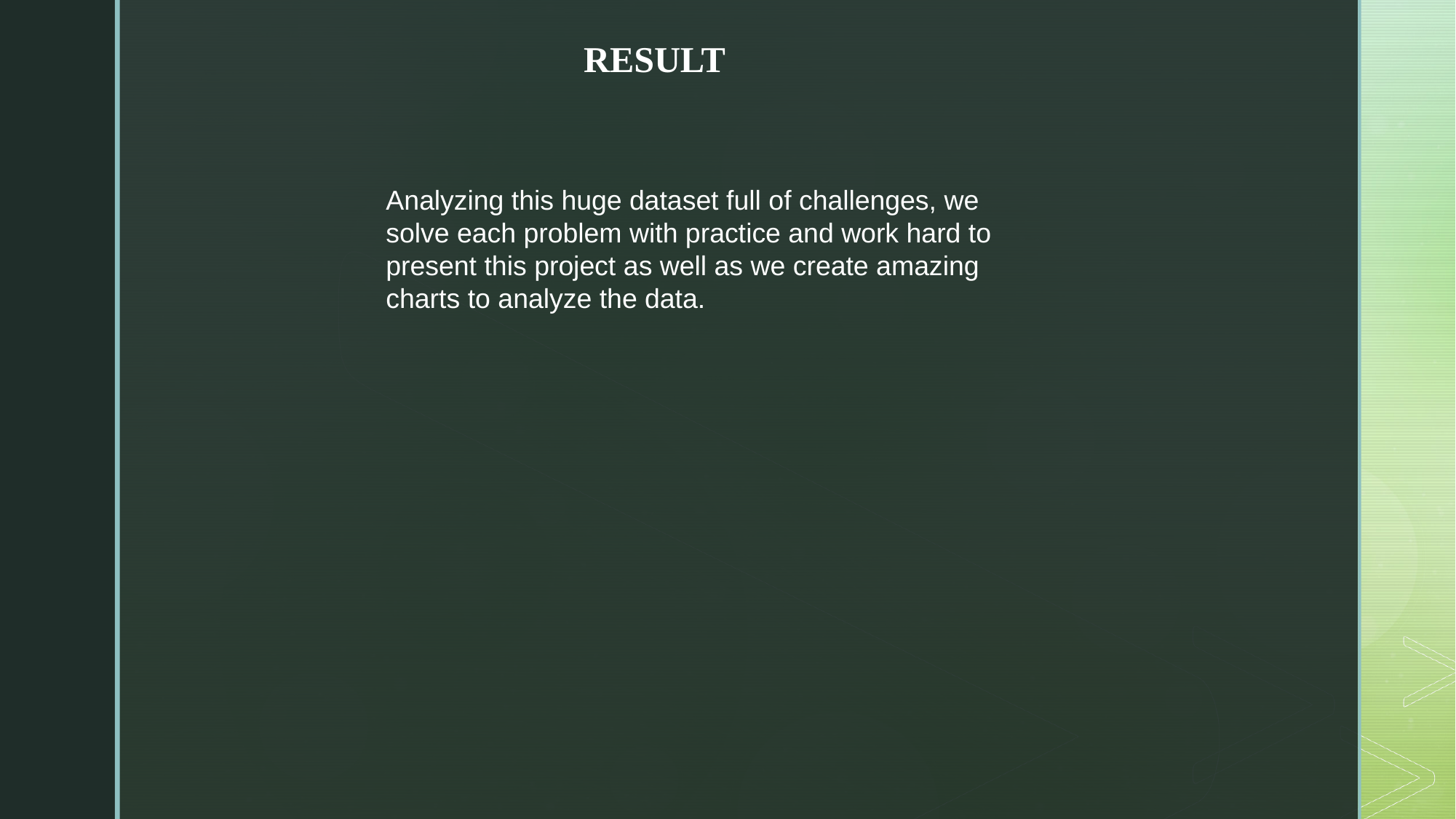

RESULT
Analyzing this huge dataset full of challenges, we solve each problem with practice and work hard to present this project as well as we create amazing charts to analyze the data.